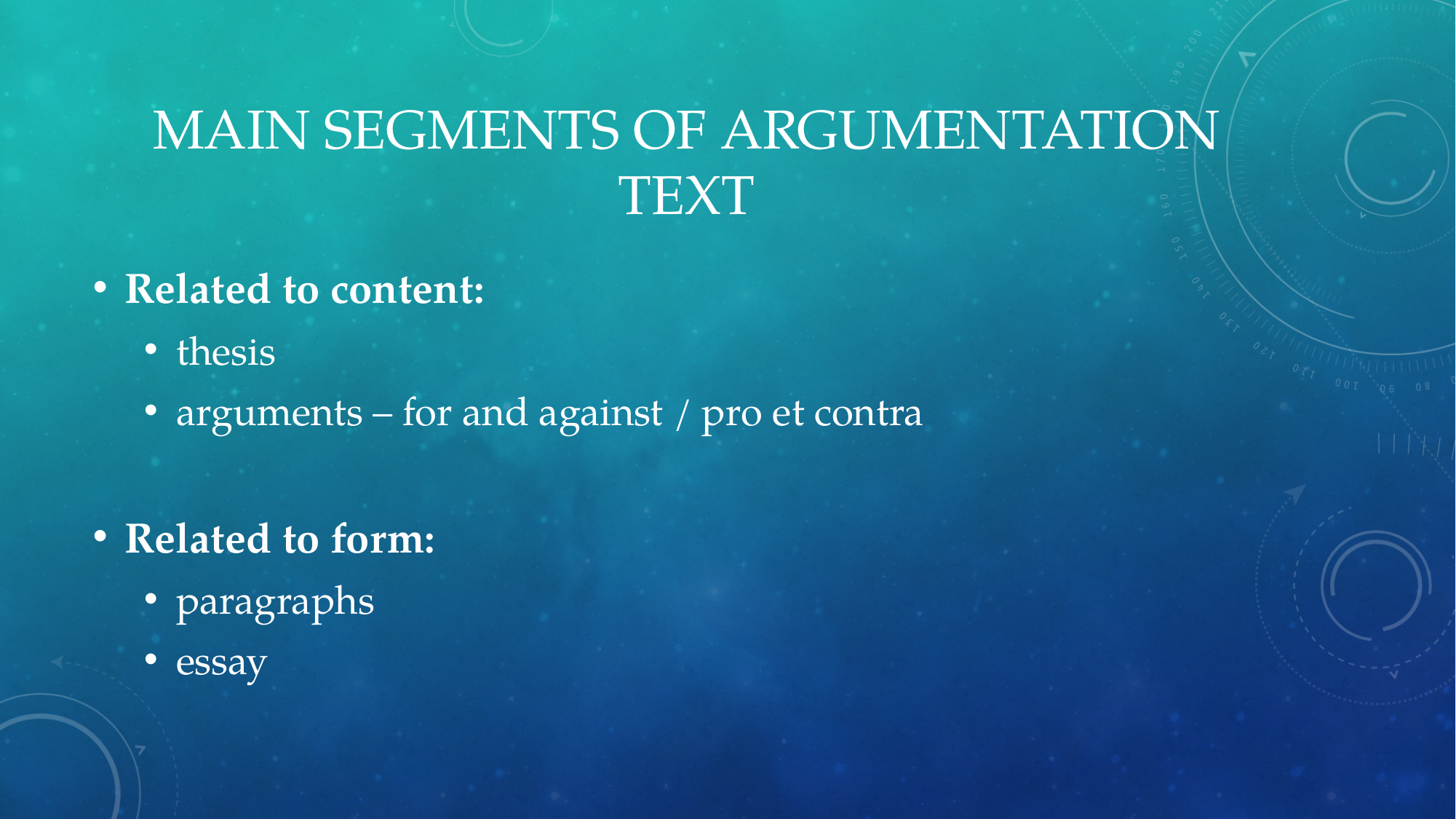

# Main segments of argumentation text
Related to content:
thesis
arguments – for and against / pro et contra

Related to form:
paragraphs
essay